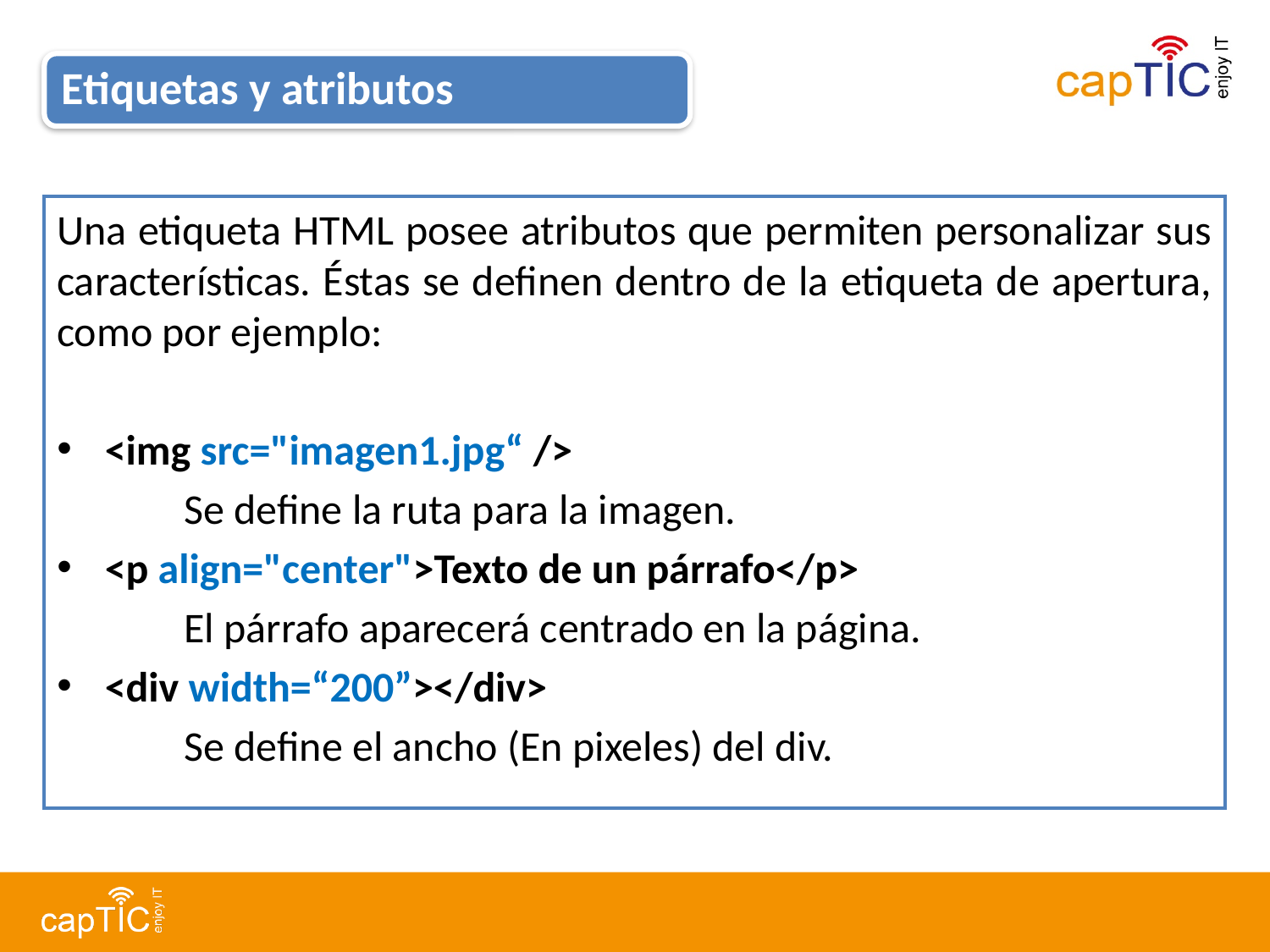

Etiquetas y atributos
Una etiqueta HTML posee atributos que permiten personalizar sus características. Éstas se definen dentro de la etiqueta de apertura, como por ejemplo:

<img src="imagen1.jpg“ />
	Se define la ruta para la imagen.
<p align="center">Texto de un párrafo</p>
	El párrafo aparecerá centrado en la página.
<div width=“200”></div>
	Se define el ancho (En pixeles) del div.